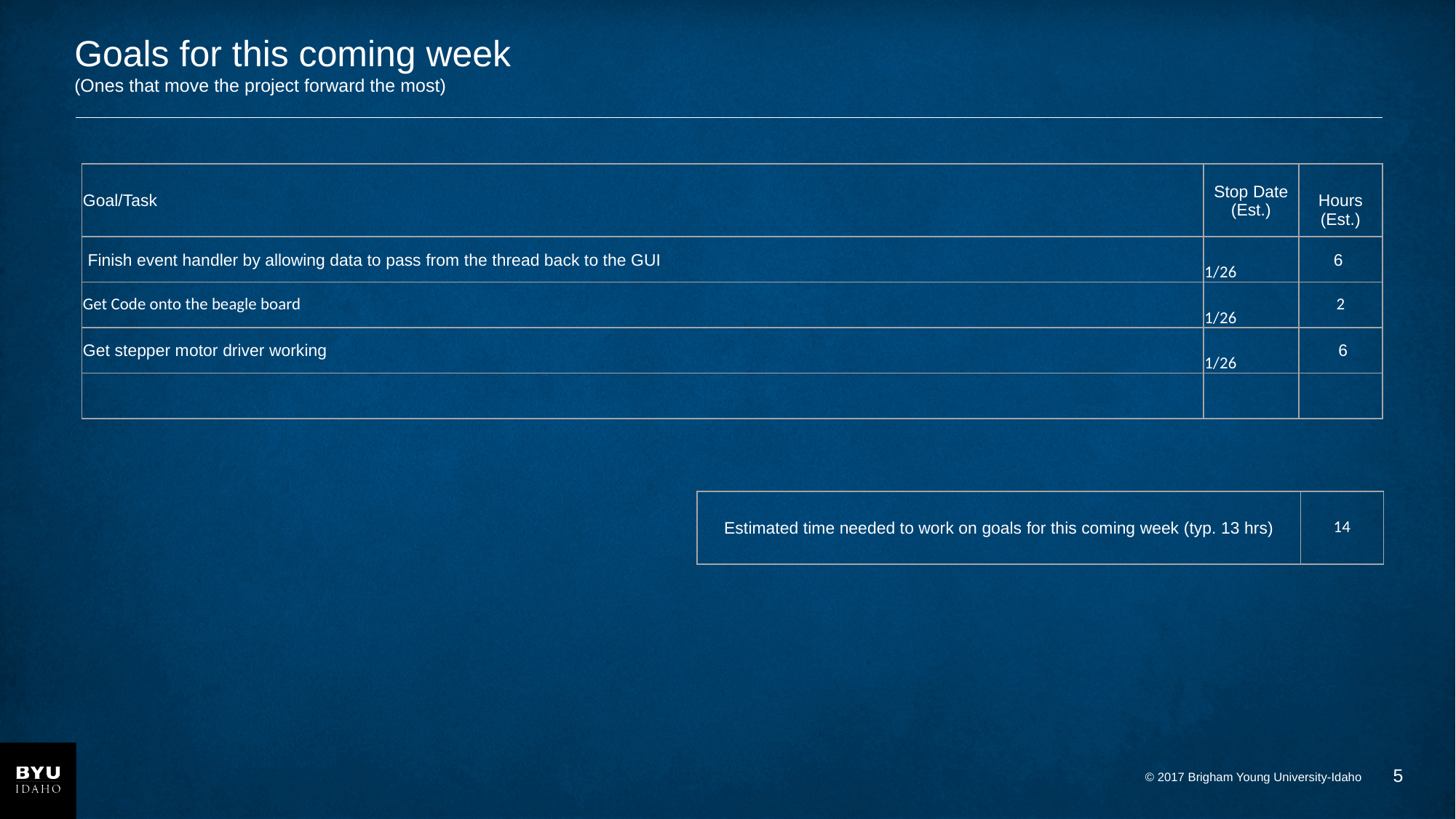

# Goals for this coming week (Ones that move the project forward the most)
| Goal/Task | Stop Date (Est.) | Hours (Est.) |
| --- | --- | --- |
| Finish event handler by allowing data to pass from the thread back to the GUI | 1/26 | 6 |
| Get Code onto the beagle board | 1/26 | 2 |
| Get stepper motor driver working | 1/26 | 6 |
|  |  |  |
| Estimated time needed to work on goals for this coming week (typ. 13 hrs) | 14 |
| --- | --- |